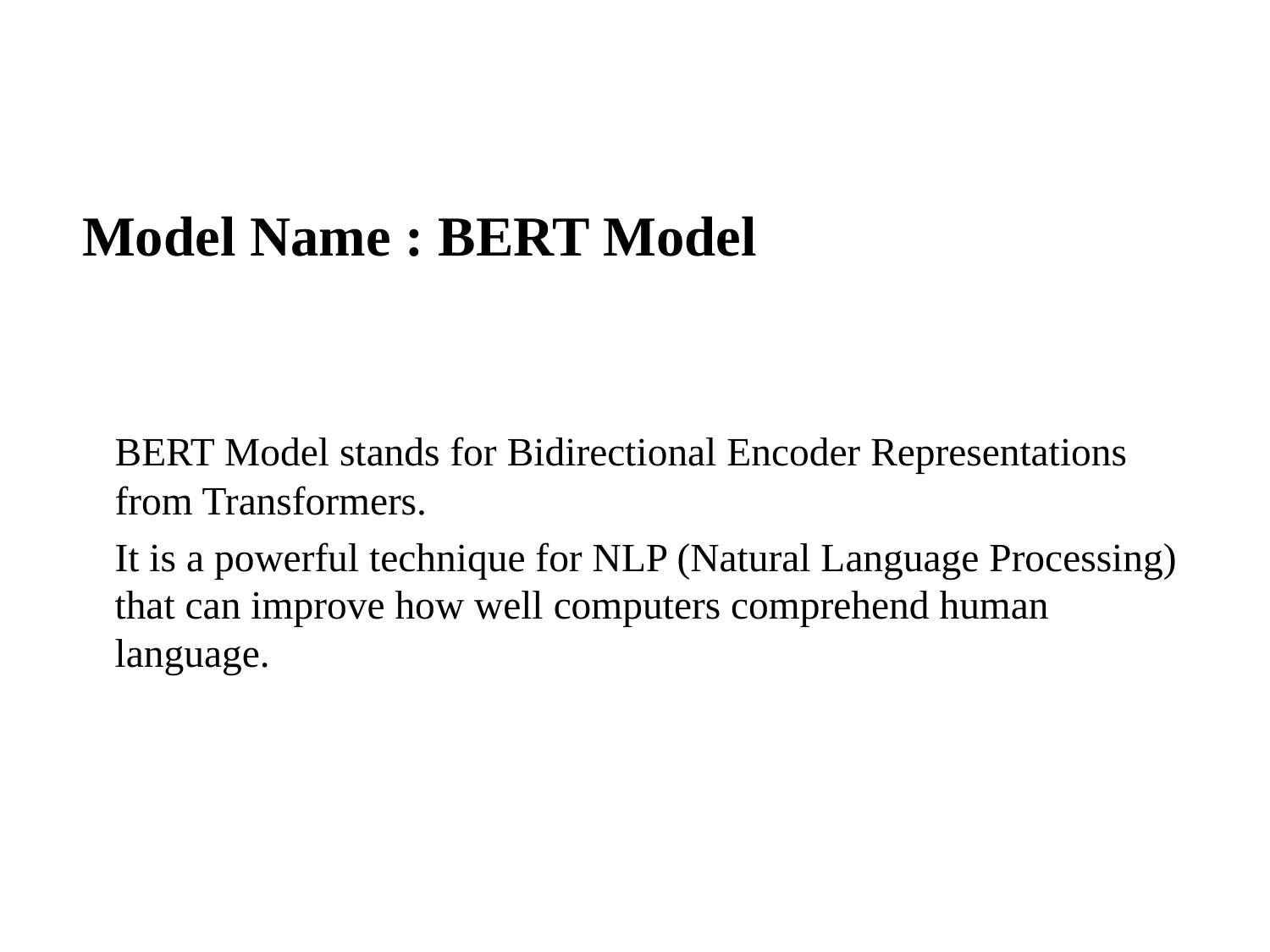

# Model Name : BERT Model

		BERT Model stands for Bidirectional Encoder Representations from Transformers.
		It is a powerful technique for NLP (Natural Language Processing) that can improve how well computers comprehend human language.